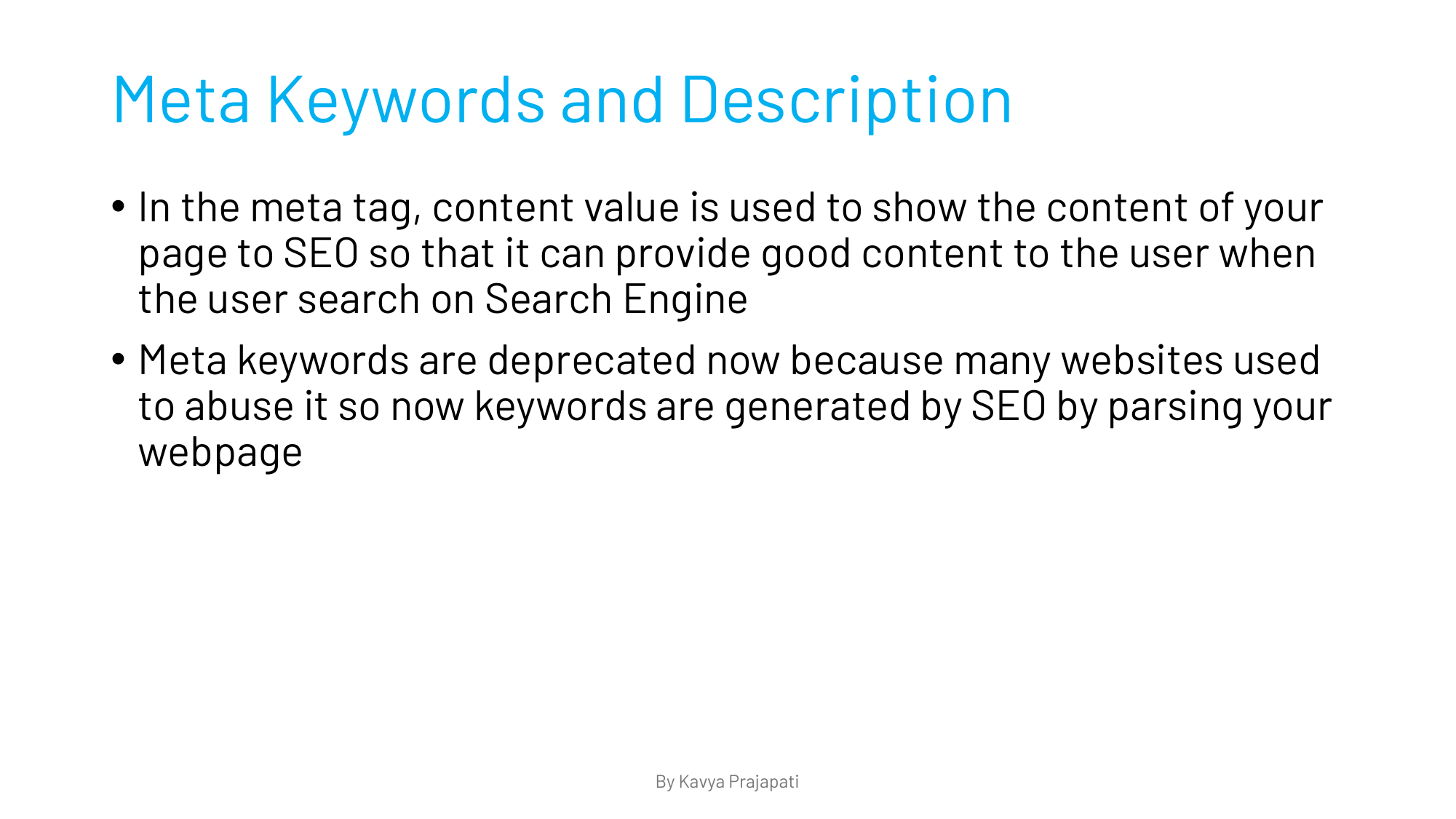

# Meta Keywords and Description
In the meta tag, content value is used to show the content of your page to SEO so that it can provide good content to the user when the user search on Search Engine
Meta keywords are deprecated now because many websites used to abuse it so now keywords are generated by SEO by parsing your webpage
By Kavya Prajapati